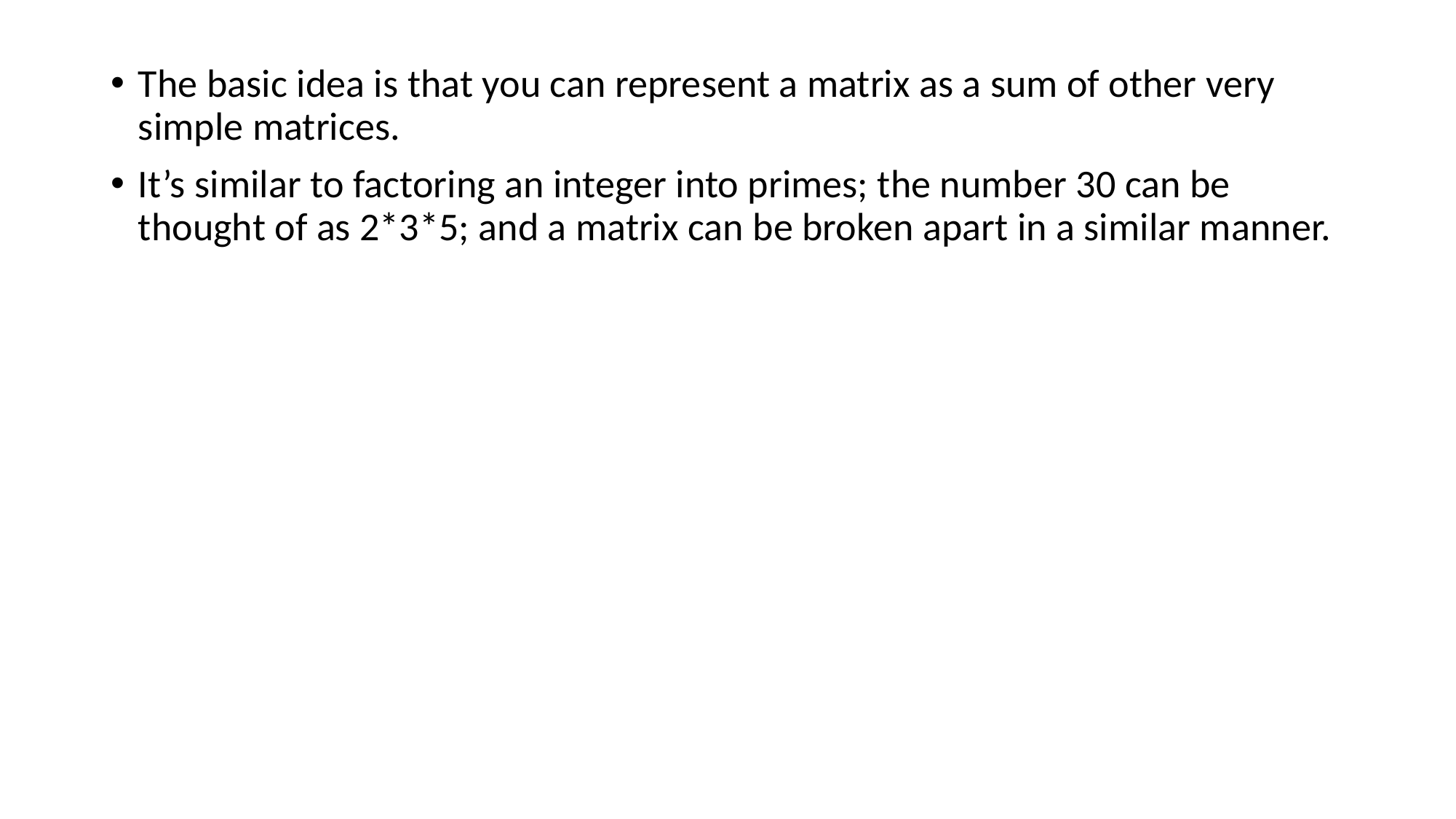

The basic idea is that you can represent a matrix as a sum of other very simple matrices.
It’s similar to factoring an integer into primes; the number 30 can be thought of as 2*3*5; and a matrix can be broken apart in a similar manner.